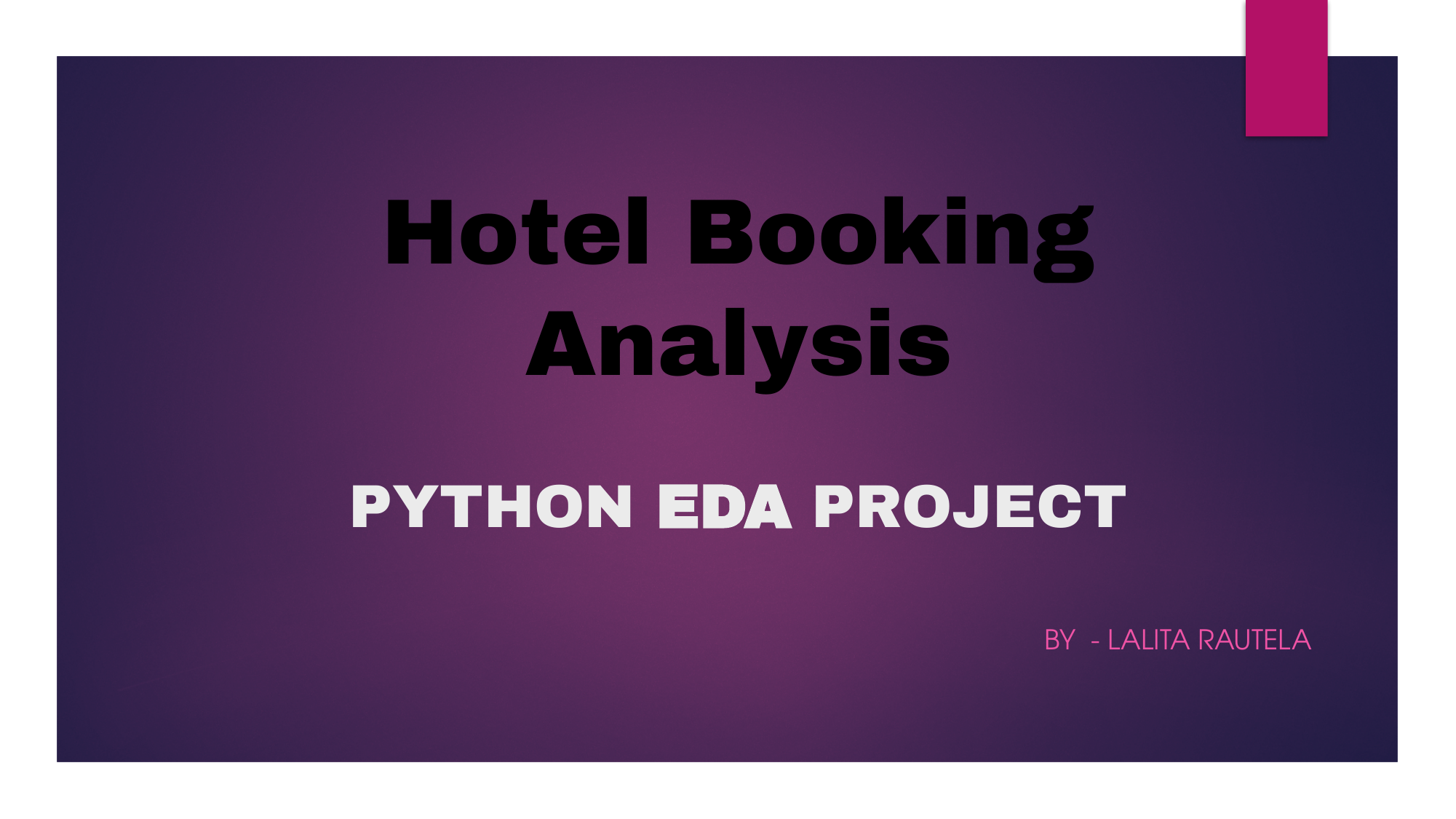

# Hotel Booking Analysis PYTHON EDA PROJECT
By  - lalita Rautela